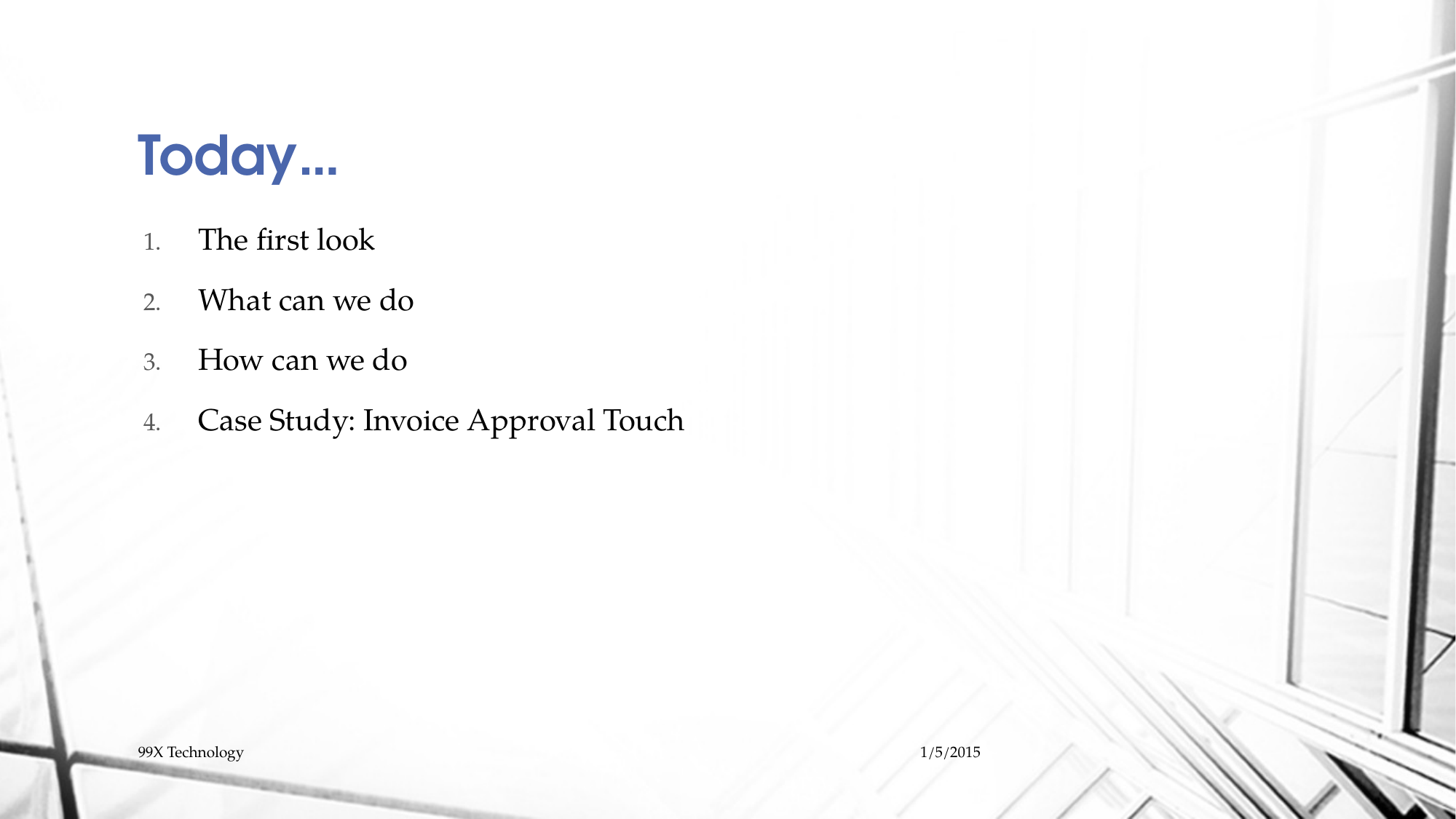

# Today…
The first look
What can we do
How can we do
Case Study: Invoice Approval Touch
99X Technology
1/5/2015